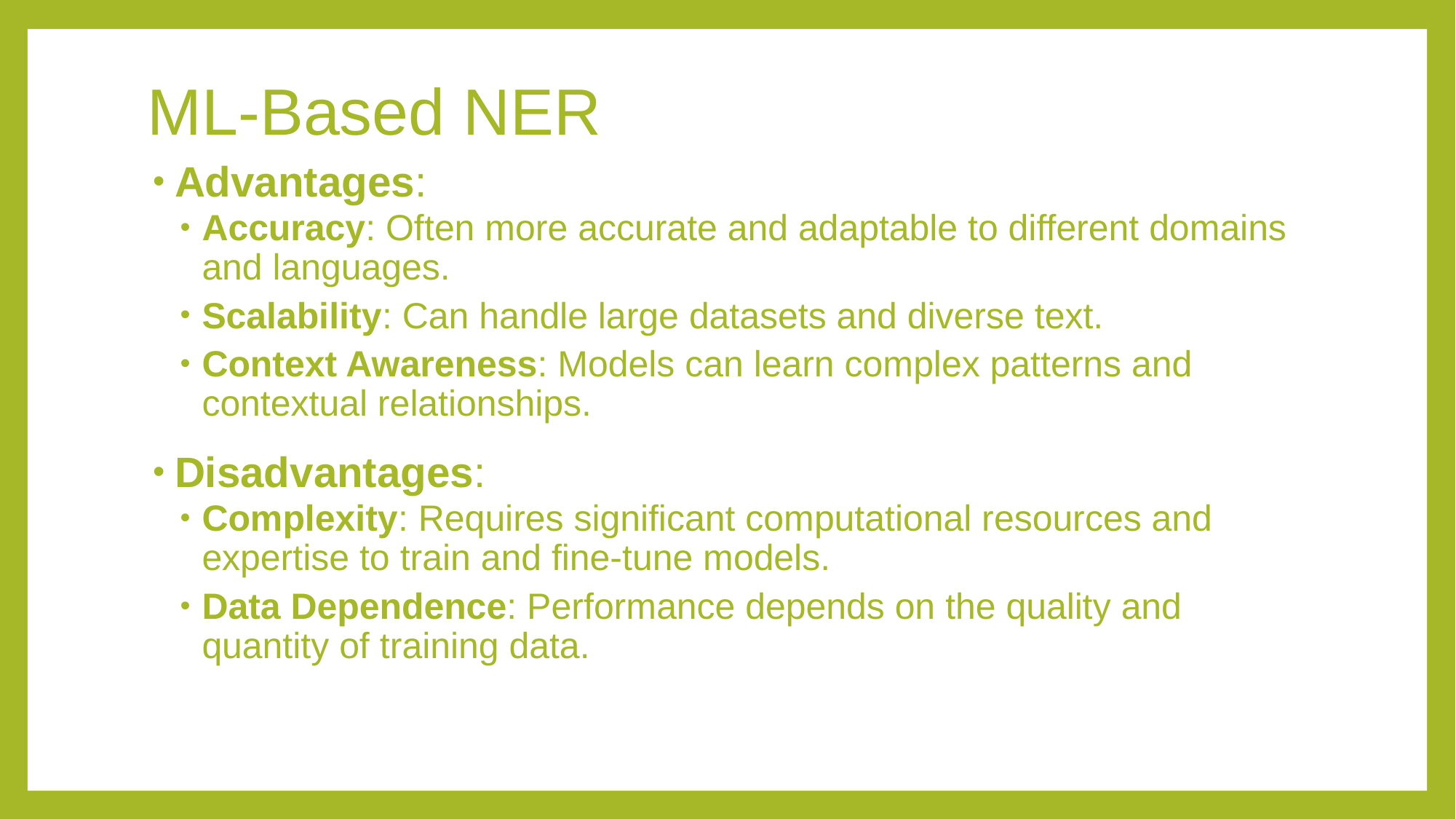

# ML-Based NER
Advantages:
Accuracy: Often more accurate and adaptable to different domains and languages.
Scalability: Can handle large datasets and diverse text.
Context Awareness: Models can learn complex patterns and contextual relationships.
Disadvantages:
Complexity: Requires significant computational resources and expertise to train and fine-tune models.
Data Dependence: Performance depends on the quality and quantity of training data.